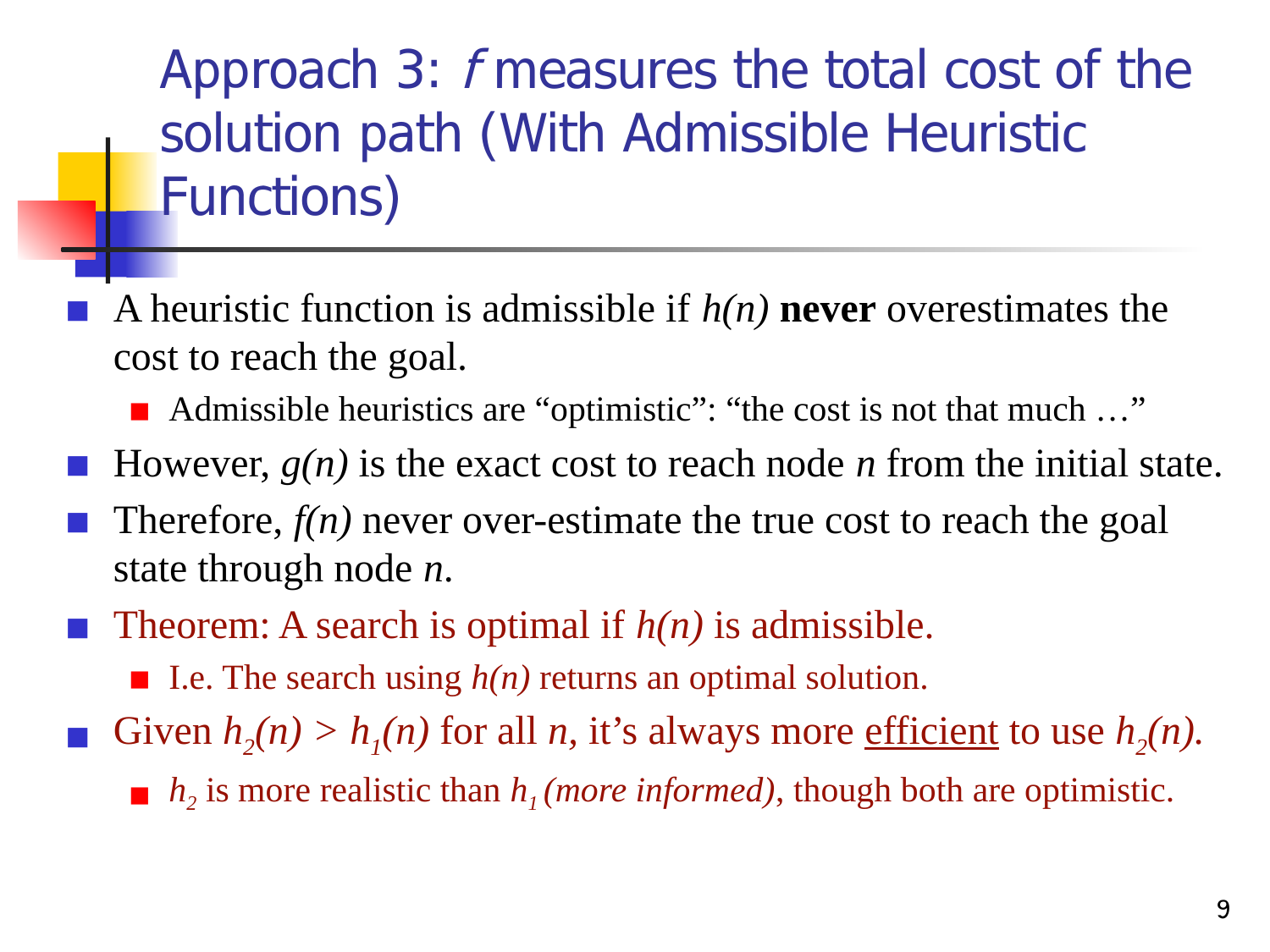

# Approach 3: f measures the total cost of the solution path (With Admissible Heuristic Functions)
A heuristic function is admissible if h(n) never overestimates the cost to reach the goal.
Admissible heuristics are “optimistic”: “the cost is not that much …”
However, g(n) is the exact cost to reach node n from the initial state.
Therefore, f(n) never over-estimate the true cost to reach the goal state through node n.
Theorem: A search is optimal if h(n) is admissible.
I.e. The search using h(n) returns an optimal solution.
Given h2(n) > h1(n) for all n, it’s always more efficient to use h2(n).
h2 is more realistic than h1 (more informed), though both are optimistic.
9